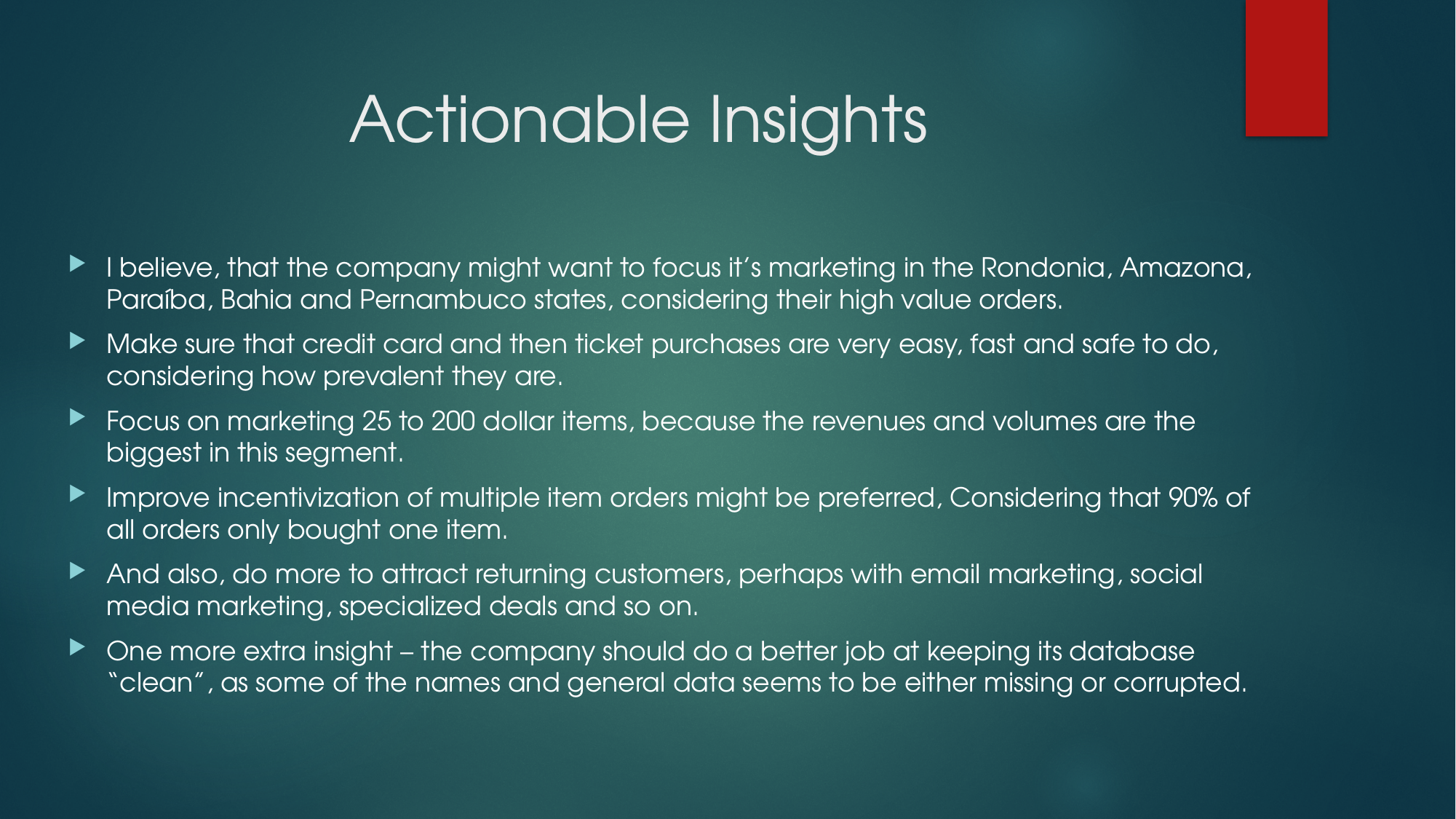

# Actionable Insights
I believe, that the company might want to focus it’s marketing in the Rondonia, Amazona, Paraíba, Bahia and Pernambuco states, considering their high value orders.
Make sure that credit card and then ticket purchases are very easy, fast and safe to do, considering how prevalent they are.
Focus on marketing 25 to 200 dollar items, because the revenues and volumes are the biggest in this segment.
Improve incentivization of multiple item orders might be preferred, Considering that 90% of all orders only bought one item.
And also, do more to attract returning customers, perhaps with email marketing, social media marketing, specialized deals and so on.
One more extra insight – the company should do a better job at keeping its database “clean”, as some of the names and general data seems to be either missing or corrupted.